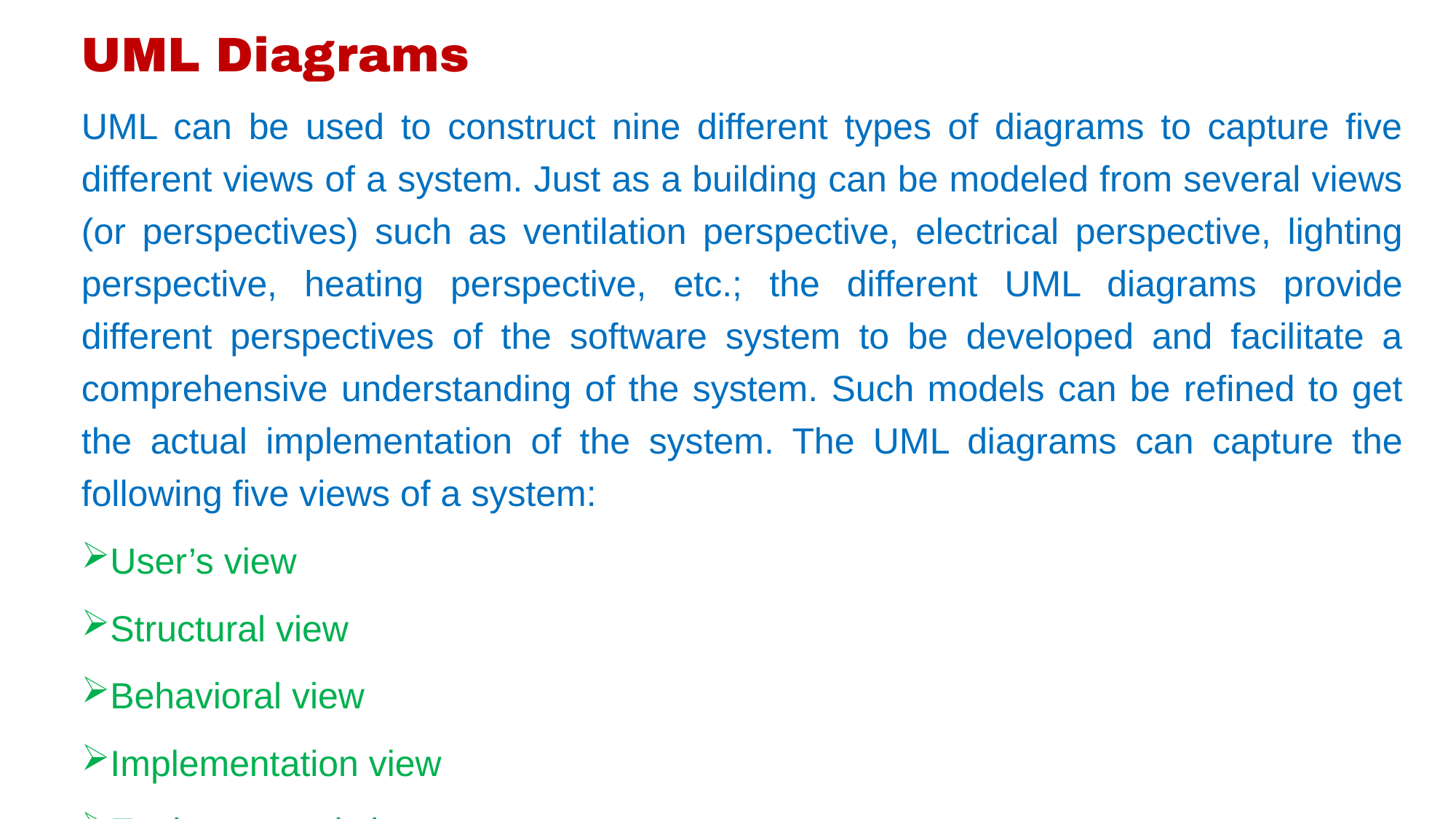

# UML Diagrams
UML can be used to construct nine different types of diagrams to capture five different views of a system. Just as a building can be modeled from several views (or perspectives) such as ventilation perspective, electrical perspective, lighting perspective, heating perspective, etc.; the different UML diagrams provide different perspectives of the software system to be developed and facilitate a comprehensive understanding of the system. Such models can be refined to get the actual implementation of the system. The UML diagrams can capture the following five views of a system:
User’s view
Structural view
Behavioral view
Implementation view
Environmental view